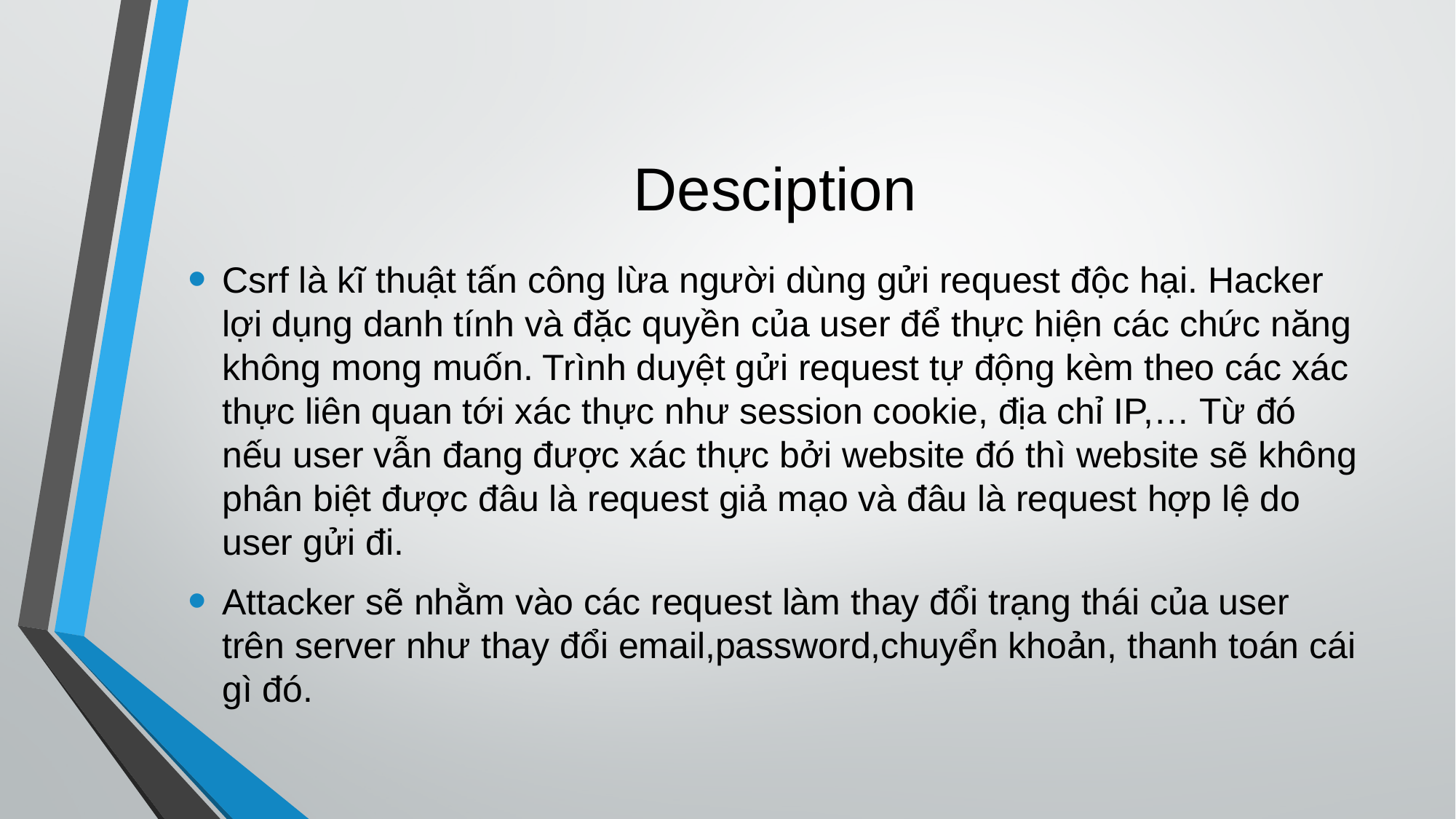

# Desciption
Csrf là kĩ thuật tấn công lừa người dùng gửi request độc hại. Hacker lợi dụng danh tính và đặc quyền của user để thực hiện các chức năng không mong muốn. Trình duyệt gửi request tự động kèm theo các xác thực liên quan tới xác thực như session cookie, địa chỉ IP,… Từ đó nếu user vẫn đang được xác thực bởi website đó thì website sẽ không phân biệt được đâu là request giả mạo và đâu là request hợp lệ do user gửi đi.
Attacker sẽ nhằm vào các request làm thay đổi trạng thái của user trên server như thay đổi email,password,chuyển khoản, thanh toán cái gì đó.